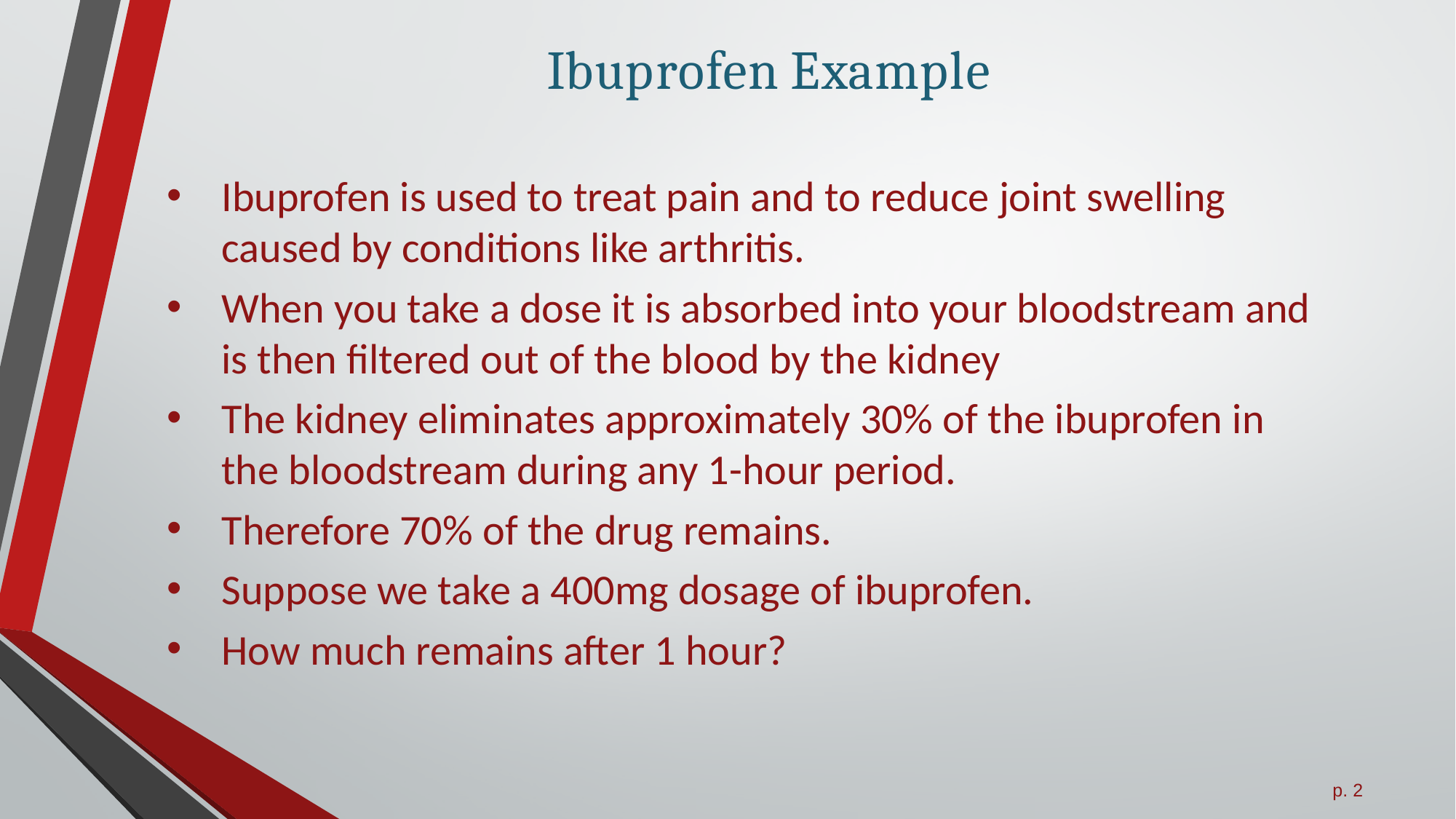

# Ibuprofen Example
Ibuprofen is used to treat pain and to reduce joint swelling caused by conditions like arthritis.
When you take a dose it is absorbed into your bloodstream and is then filtered out of the blood by the kidney
The kidney eliminates approximately 30% of the ibuprofen in the bloodstream during any 1-hour period.
Therefore 70% of the drug remains.
Suppose we take a 400mg dosage of ibuprofen.
How much remains after 1 hour?